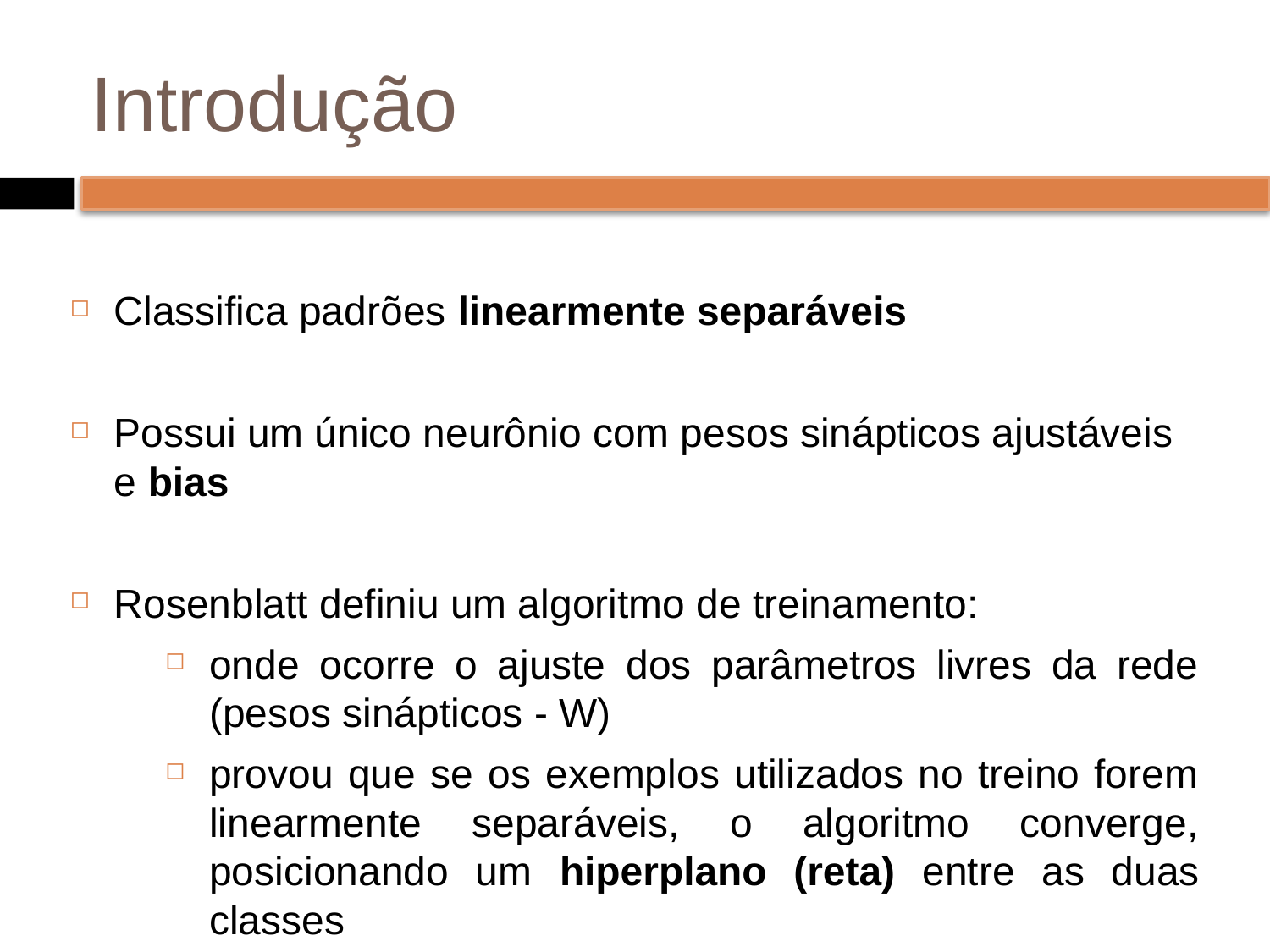

# Introdução

Classifica padrões linearmente separáveis

Possui um único neurônio com pesos sinápticos ajustáveis e bias

Rosenblatt definiu um algoritmo de treinamento:
onde ocorre o ajuste dos parâmetros livres da rede (pesos sinápticos - W)
provou que se os exemplos utilizados no treino forem linearmente separáveis, o algoritmo converge, posicionando um hiperplano (reta) entre as duas classes
7